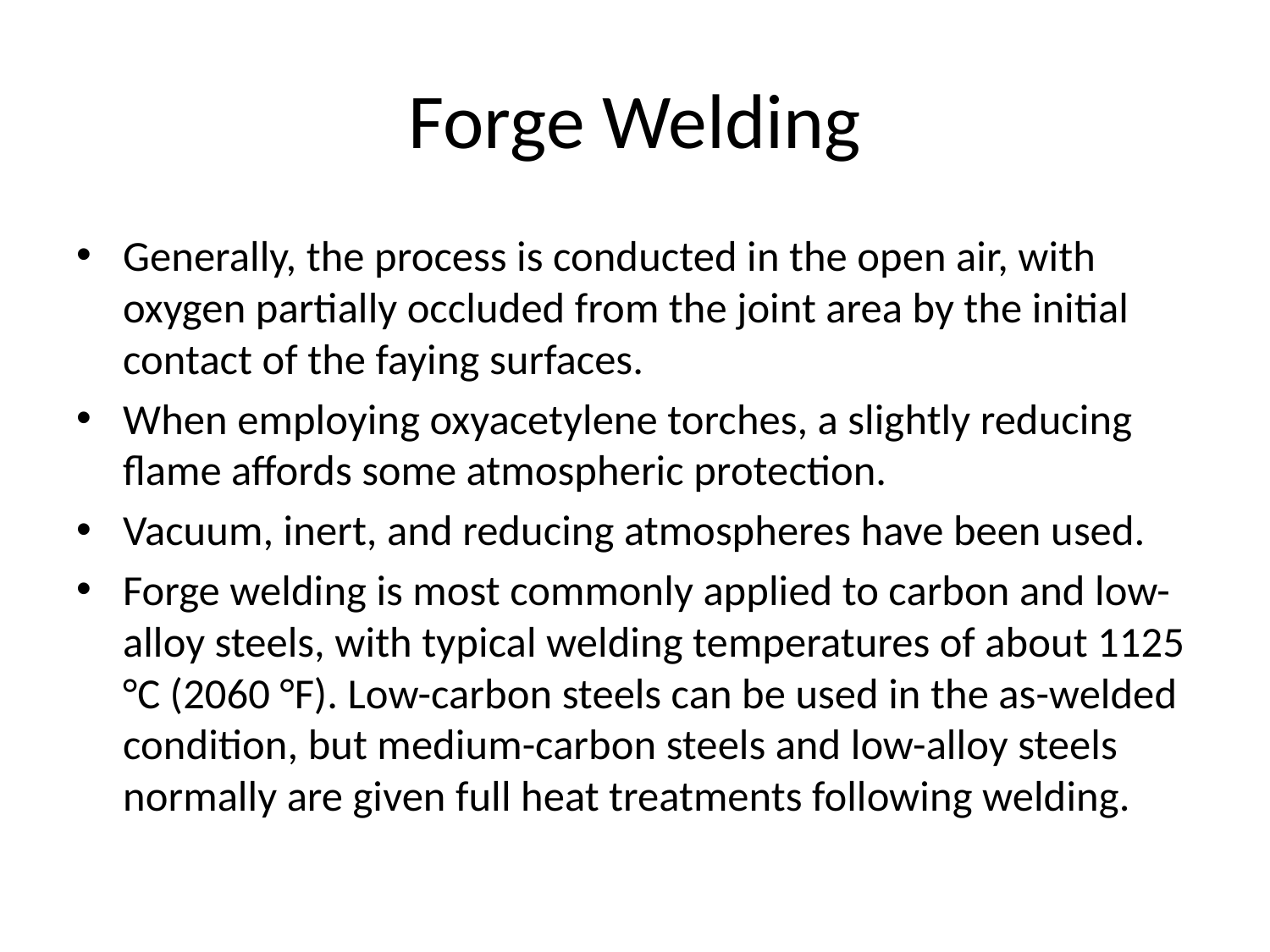

# Forge Welding
Generally, the process is conducted in the open air, with oxygen partially occluded from the joint area by the initial contact of the faying surfaces.
When employing oxyacetylene torches, a slightly reducing flame affords some atmospheric protection.
Vacuum, inert, and reducing atmospheres have been used.
Forge welding is most commonly applied to carbon and low-alloy steels, with typical welding temperatures of about 1125 °C (2060 °F). Low-carbon steels can be used in the as-welded condition, but medium-carbon steels and low-alloy steels normally are given full heat treatments following welding.